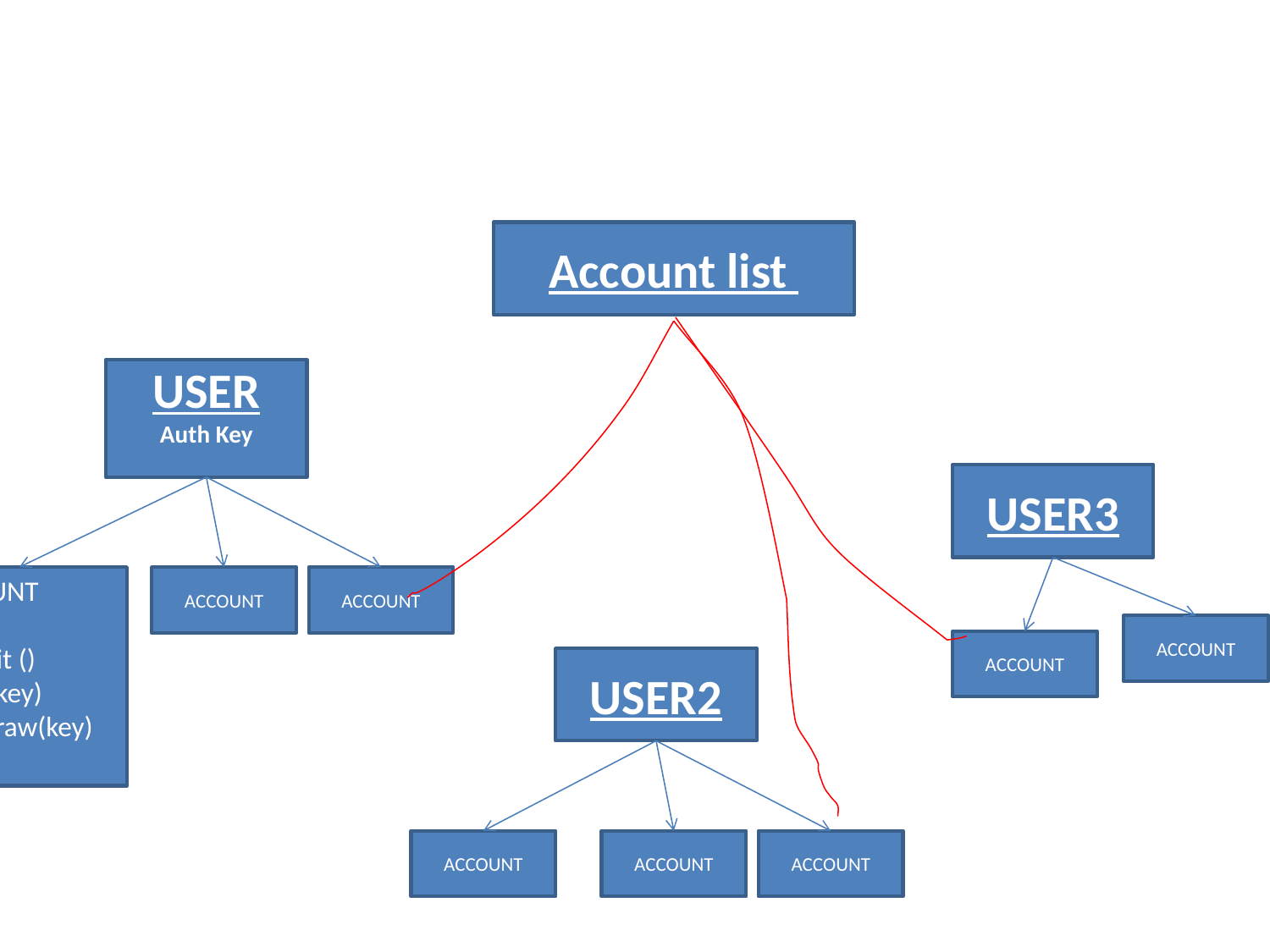

#
Account list

USER
Auth Key

USER3
ACCOUNT
ACCOUNT

Deposit ()
View (key)
Withdraw(key)

ACCOUNT
ACCOUNT
ACCOUNT
USER2
ACCOUNT
ACCOUNT
ACCOUNT